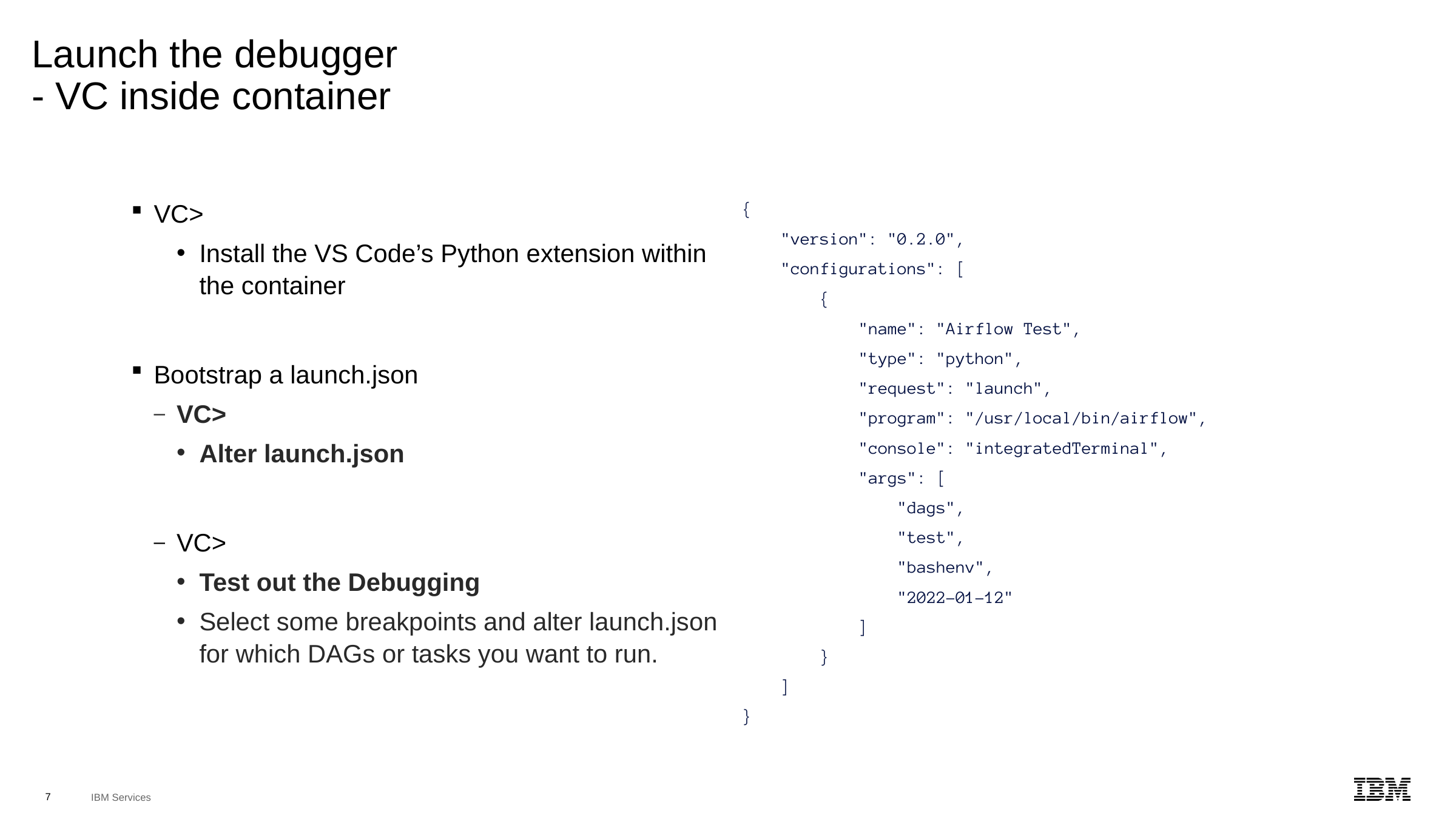

# Launch the debugger - VC inside container
VC>
Install the VS Code’s Python extension within the container

Bootstrap a launch.json
VC>
Alter launch.json

VC>
Test out the Debugging
Select some breakpoints and alter launch.json for which DAGs or tasks you want to run.
{
    "version": "0.2.0",
    "configurations": [
        {
            "name": "Airflow Test",
            "type": "python",
            "request": "launch",
            "program": "/usr/local/bin/airflow",
            "console": "integratedTerminal",
            "args": [
                "dags",
                "test",
                "bashenv",
                "2022-01-12"
            ]
        }
    ]
}